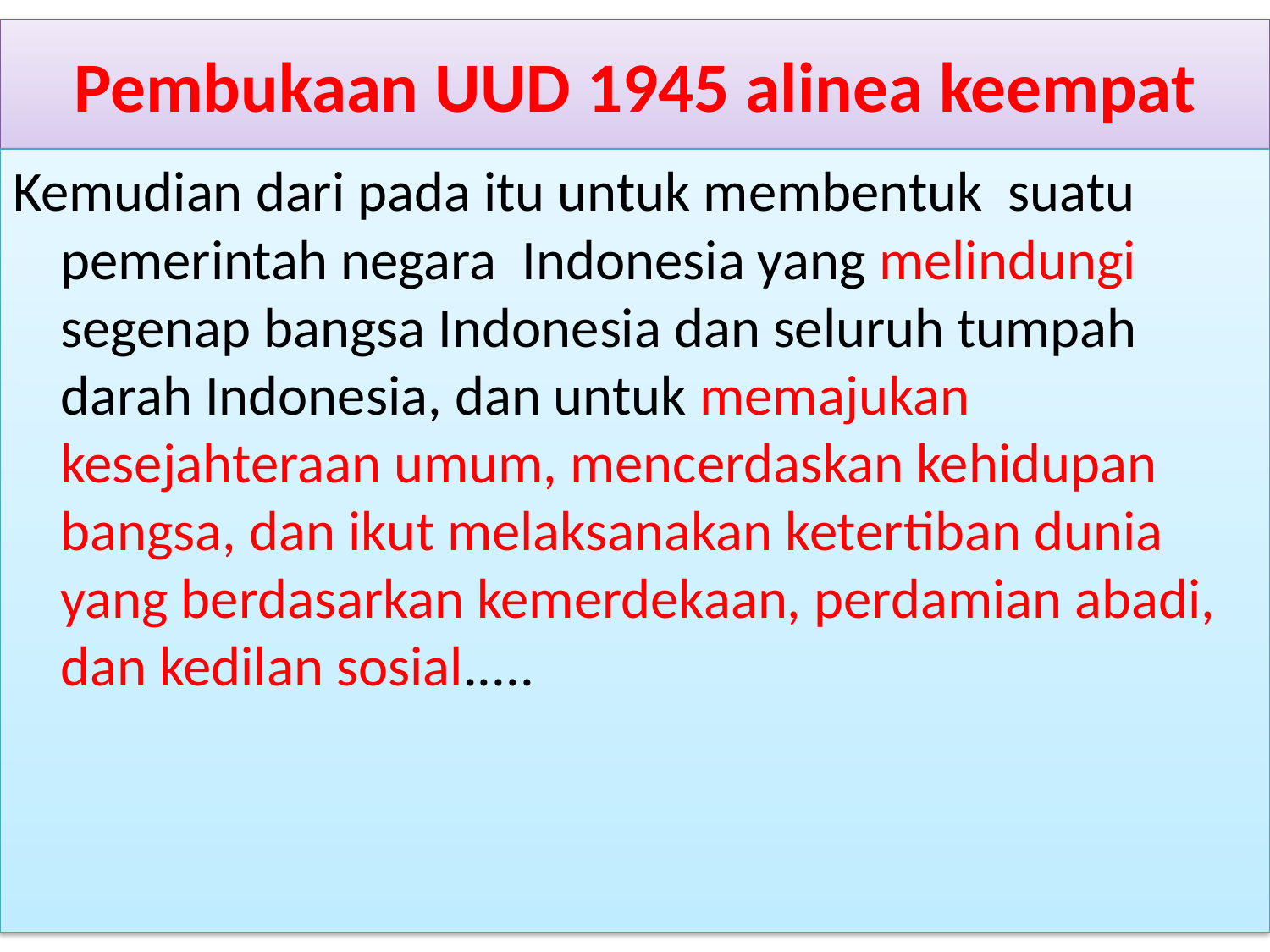

# Pembukaan UUD 1945 alinea keempat
Kemudian dari pada itu untuk membentuk  suatu pemerintah negara  Indonesia yang melindungi segenap bangsa Indonesia dan seluruh tumpah darah Indonesia, dan untuk memajukan kesejahteraan umum, mencerdaskan kehidupan bangsa, dan ikut melaksanakan ketertiban dunia yang berdasarkan kemerdekaan, perdamian abadi,  dan kedilan sosial.....